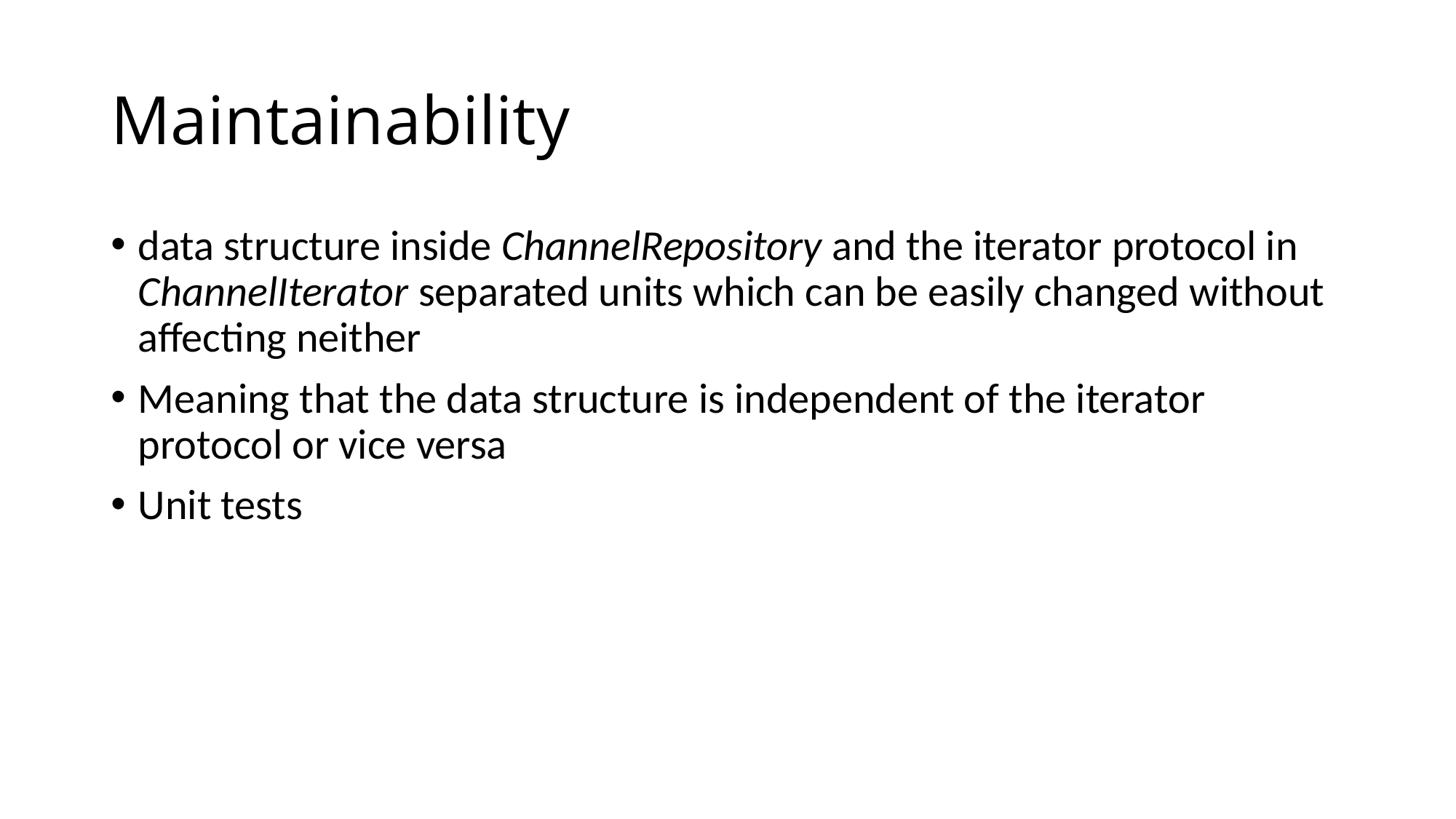

# Maintainability
data structure inside ChannelRepository and the iterator protocol in ChannelIterator separated units which can be easily changed without affecting neither
Meaning that the data structure is independent of the iterator protocol or vice versa
Unit tests